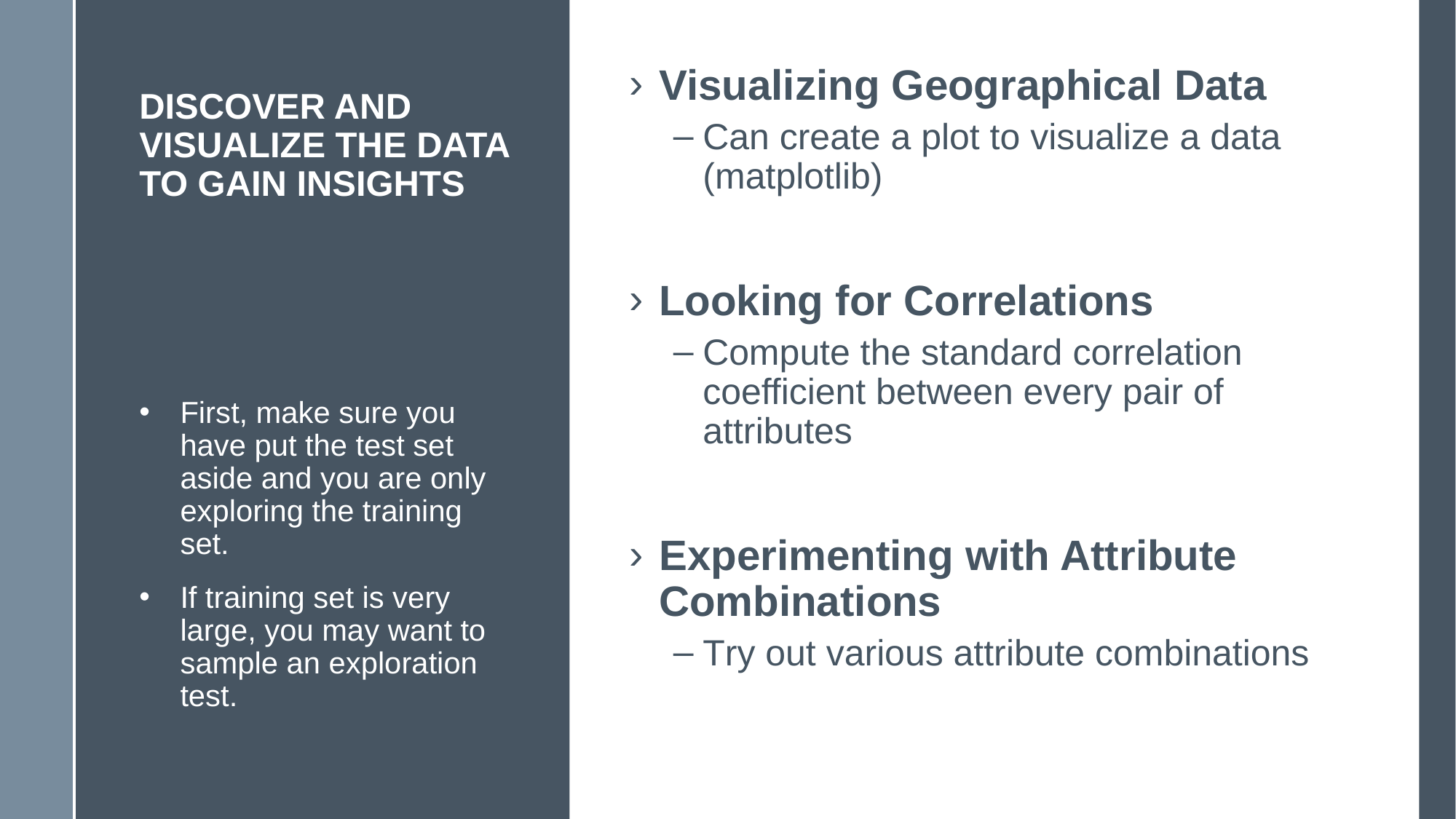

# Discover and Visualize the Data to Gain Insights
Visualizing Geographical Data
Can create a plot to visualize a data (matplotlib)

Looking for Correlations
Compute the standard correlation coefficient between every pair of attributes

Experimenting with Attribute Combinations
Try out various attribute combinations
First, make sure you have put the test set aside and you are only exploring the training set.
If training set is very large, you may want to sample an exploration test.